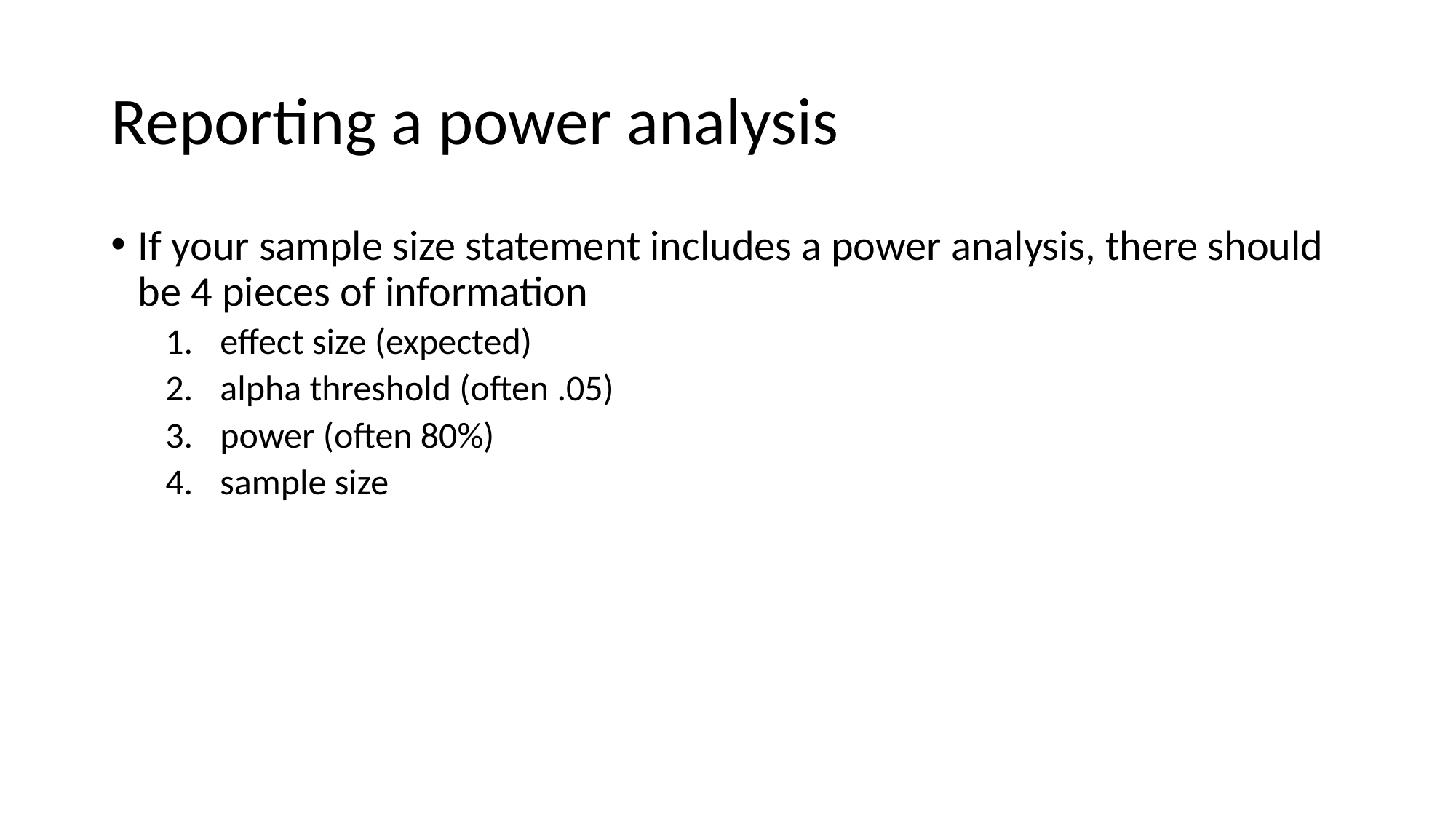

# Reporting a power analysis
If your sample size statement includes a power analysis, there should be 4 pieces of information
effect size (expected)
alpha threshold (often .05)
power (often 80%)
sample size